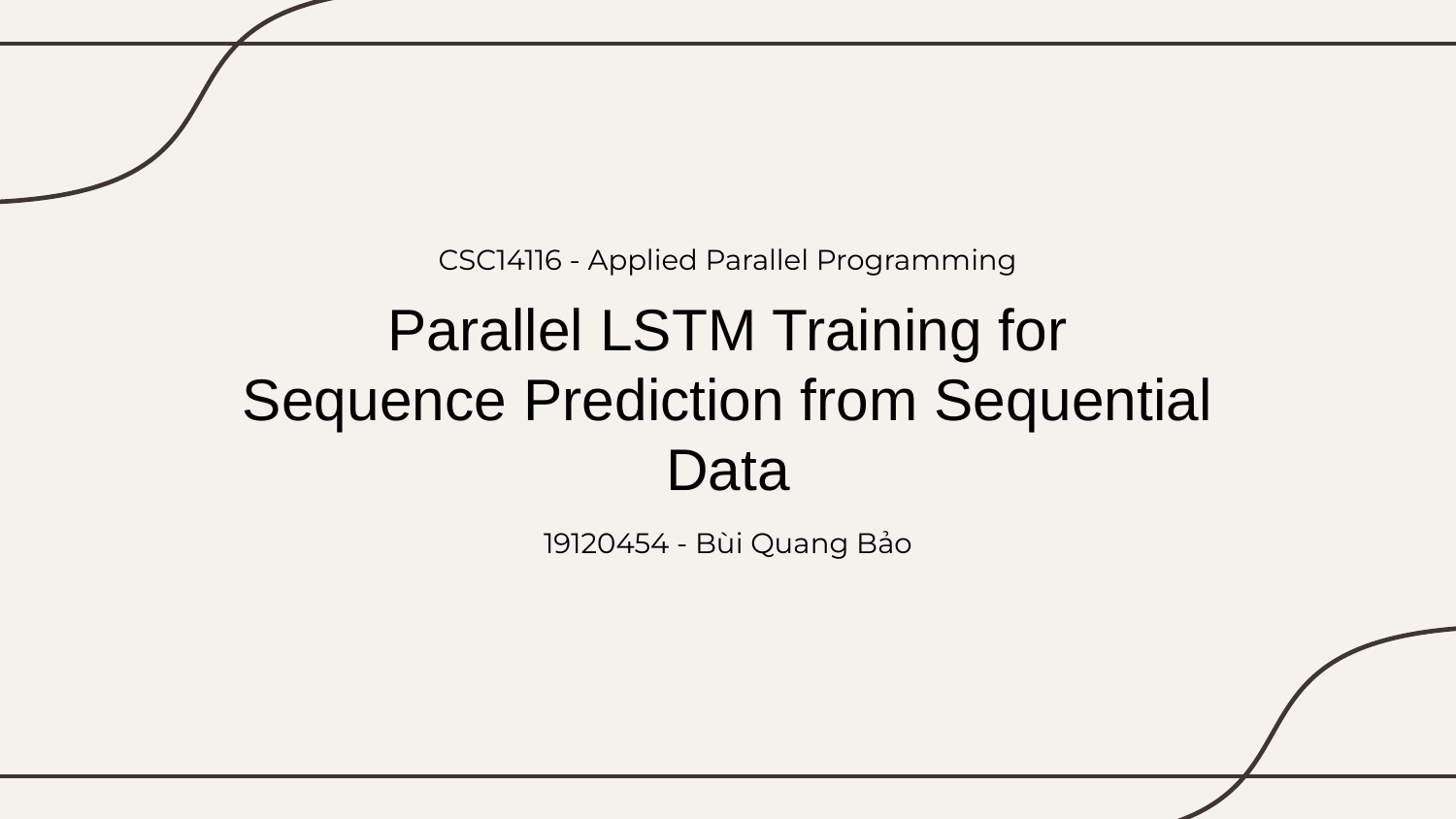

CSC14116 - Applied Parallel Programming
# Parallel LSTM Training for
Sequence Prediction from Sequential Data
19120454 - Bùi Quang Bảo